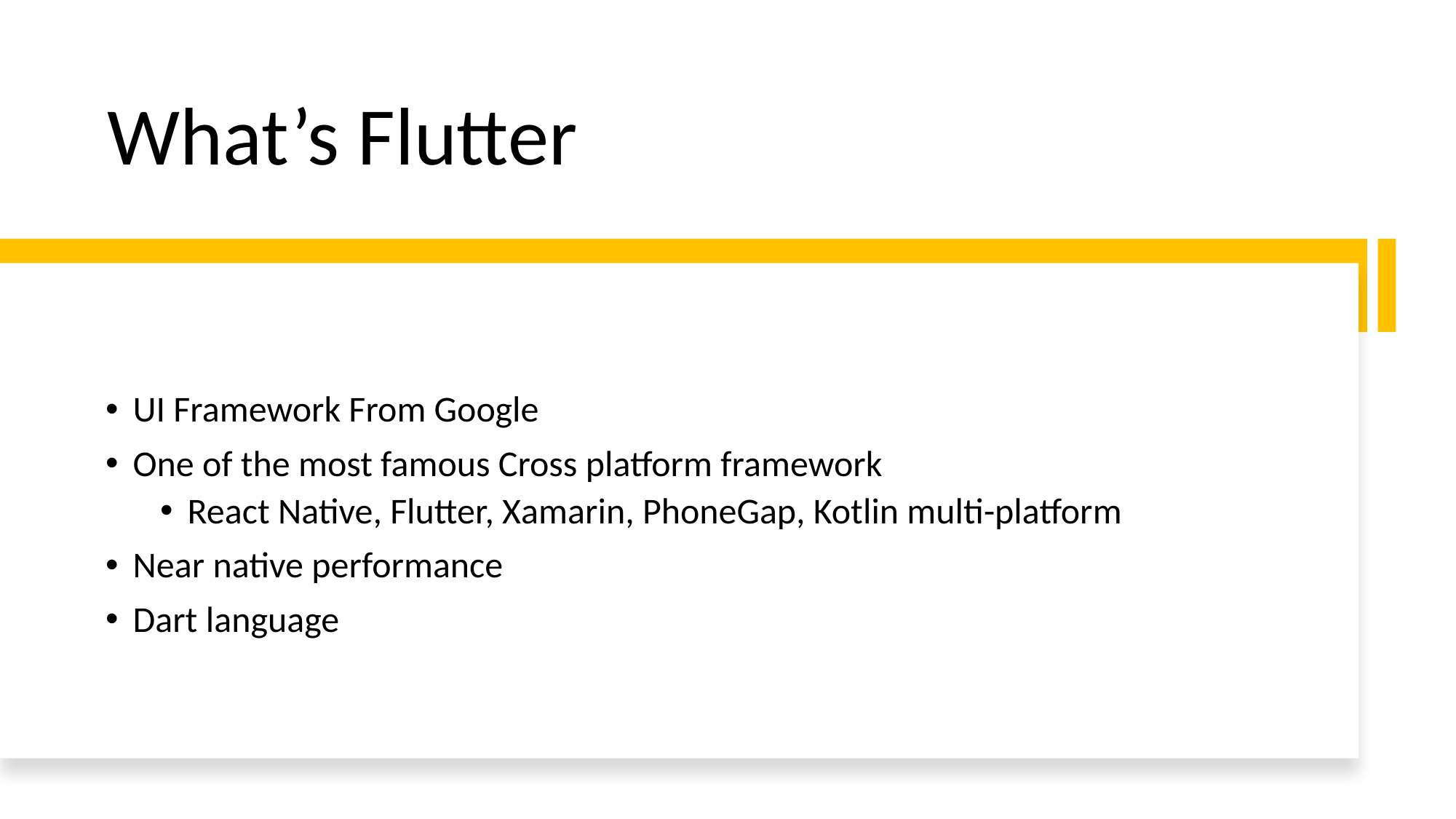

# What’s Flutter

UI Framework From Google
One of the most famous Cross platform framework
React Native, Flutter, Xamarin, PhoneGap, Kotlin multi-platform
Near native performance
Dart language